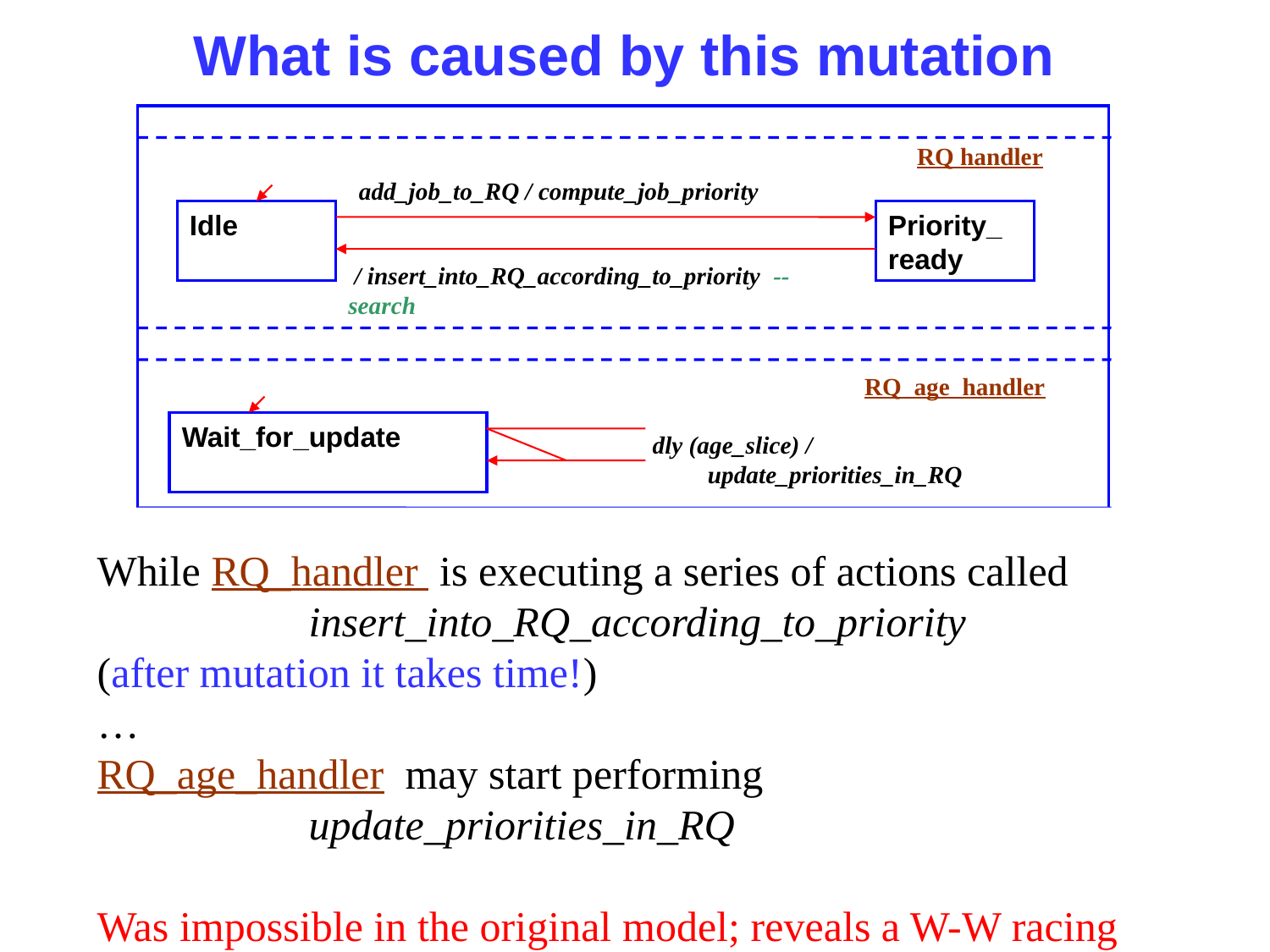

# What is caused by this mutation

RQ handler
add_job_to_RQ / compute_job_priority

Idle
Priority_
ready

 / insert_into_RQ_according_to_priority  -- search
RQ_age_handler

Wait_for_update
      dly (age_slice) /
               update_priorities_in_RQ

While RQ_handler  is executing a series of actions called
                    insert_into_RQ_according_to_priority
(after mutation it takes time!)
…
RQ_age_handler  may start performing
                    update_priorities_in_RQ

Was impossible in the original model; reveals a W-W racing